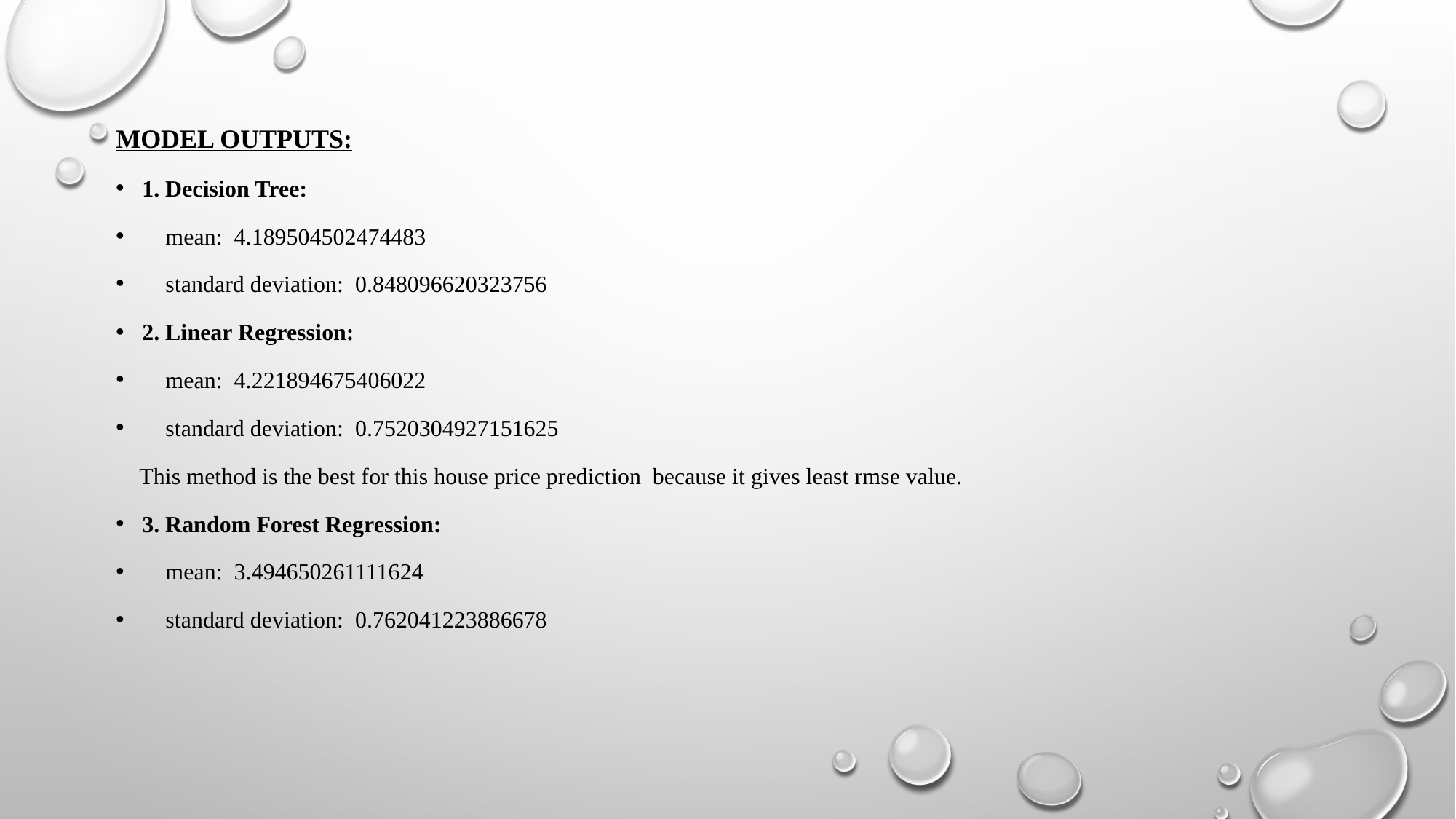

MODEL OUTPUTS:
1. Decision Tree:
    mean:  4.189504502474483
    standard deviation:  0.848096620323756
2. Linear Regression:
    mean:  4.221894675406022
    standard deviation:  0.7520304927151625
    This method is the best for this house price prediction  because it gives least rmse value.
3. Random Forest Regression:
    mean:  3.494650261111624
    standard deviation:  0.762041223886678